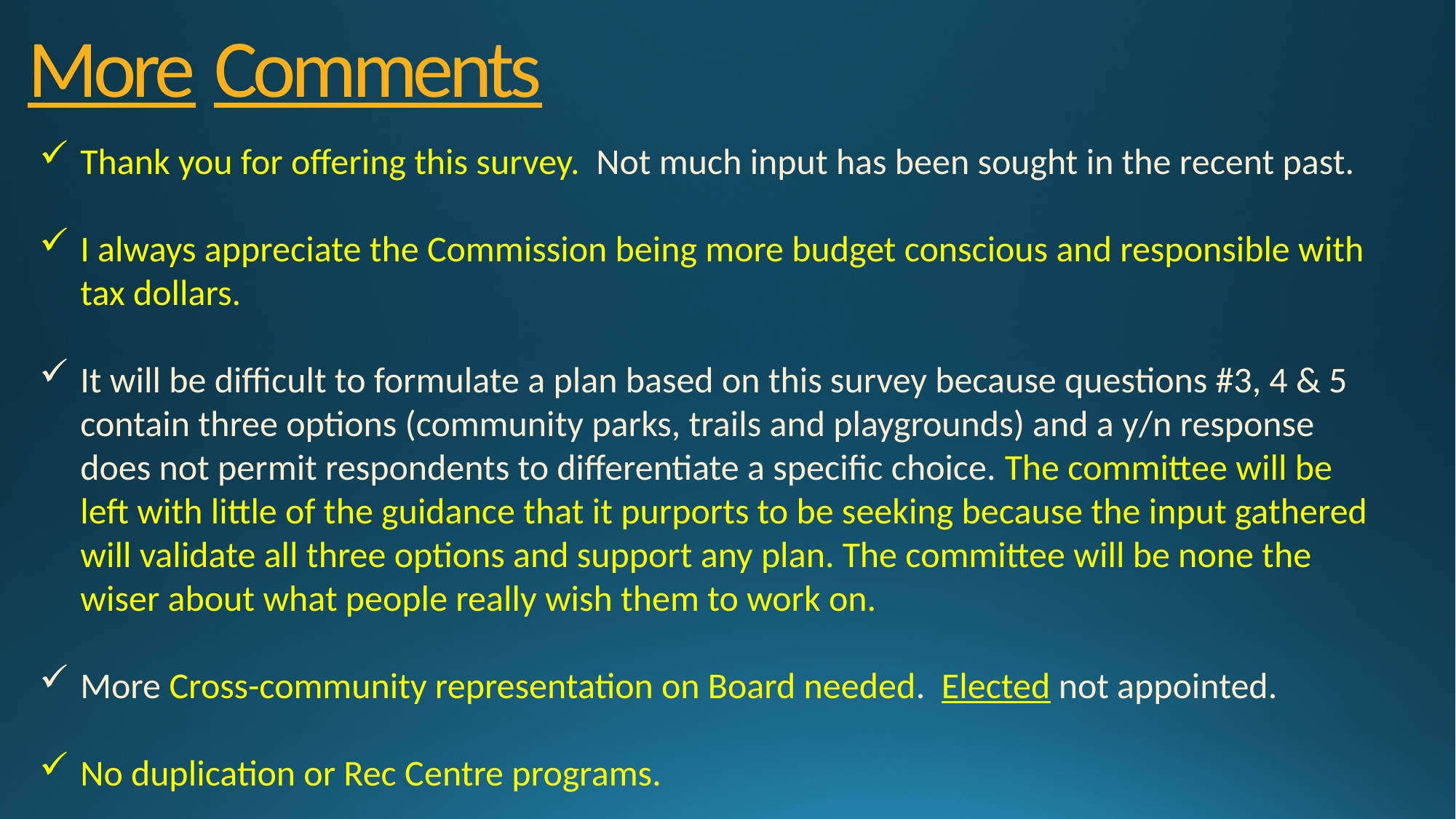

# More Comments
Thank you for offering this survey.  Not much input has been sought in the recent past.

I always appreciate the Commission being more budget conscious and responsible with tax dollars.

It will be difficult to formulate a plan based on this survey because questions #3, 4 & 5 contain three options (community parks, trails and playgrounds) and a y/n response does not permit respondents to differentiate a specific choice. The committee will be left with little of the guidance that it purports to be seeking because the input gathered will validate all three options and support any plan. The committee will be none the wiser about what people really wish them to work on.

More Cross-community representation on Board needed.  Elected not appointed.

No duplication or Rec Centre programs.